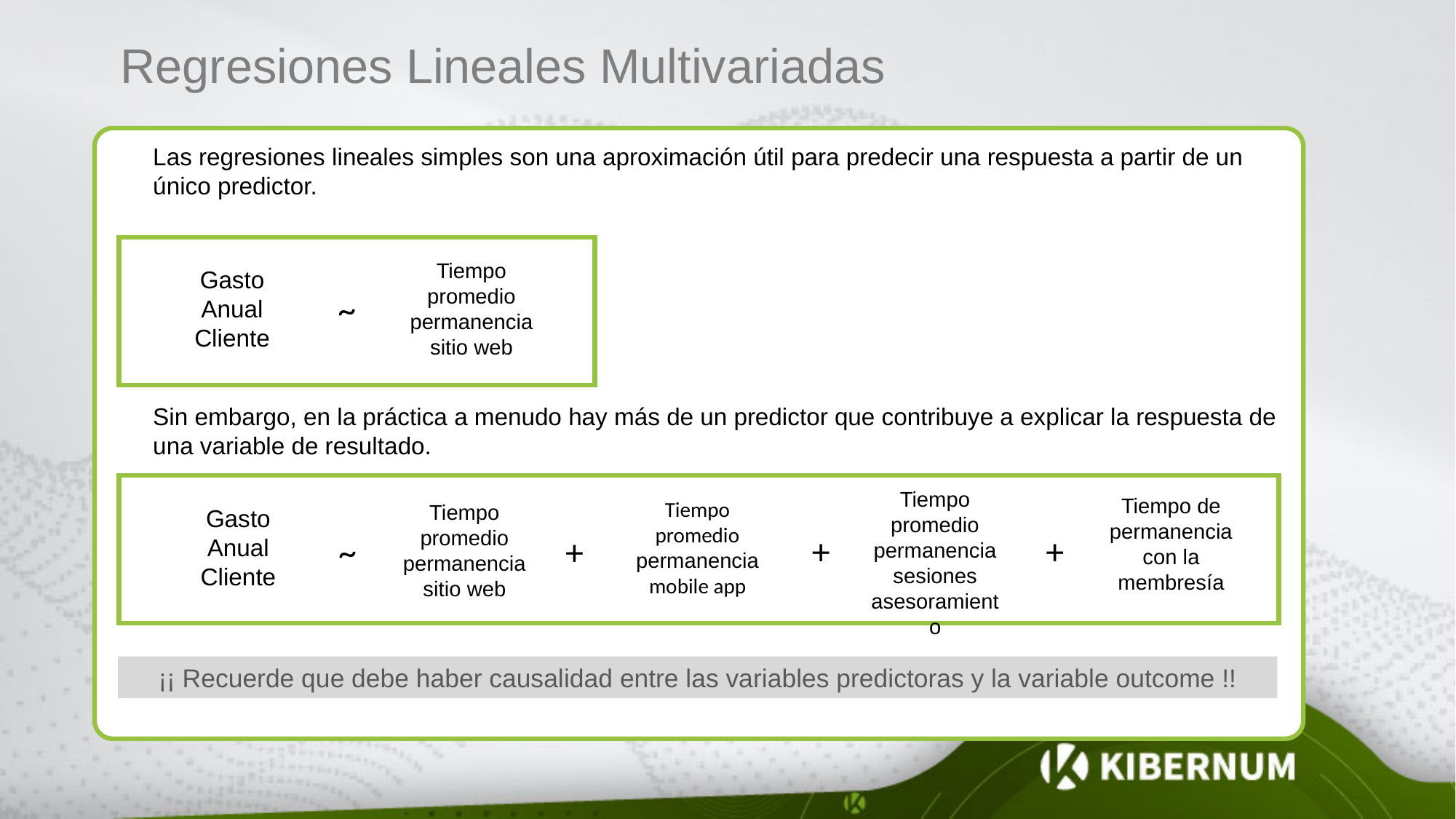

Regresiones Lineales Multivariadas

Las regresiones lineales simples son una aproximación útil para predecir una respuesta a partir de un único predictor.

Tiempo promedio permanencia sitio web
Gasto Anual Cliente
~
Sin embargo, en la práctica a menudo hay más de un predictor que contribuye a explicar la respuesta de una variable de resultado.

Tiempo promedio permanencia sesiones asesoramiento
Tiempo de permanencia con la membresía
Tiempo promedio permanencia mobile app
Tiempo promedio permanencia sitio web
Gasto Anual Cliente
+
+
+
~
¡¡ Recuerde que debe haber causalidad entre las variables predictoras y la variable outcome !!